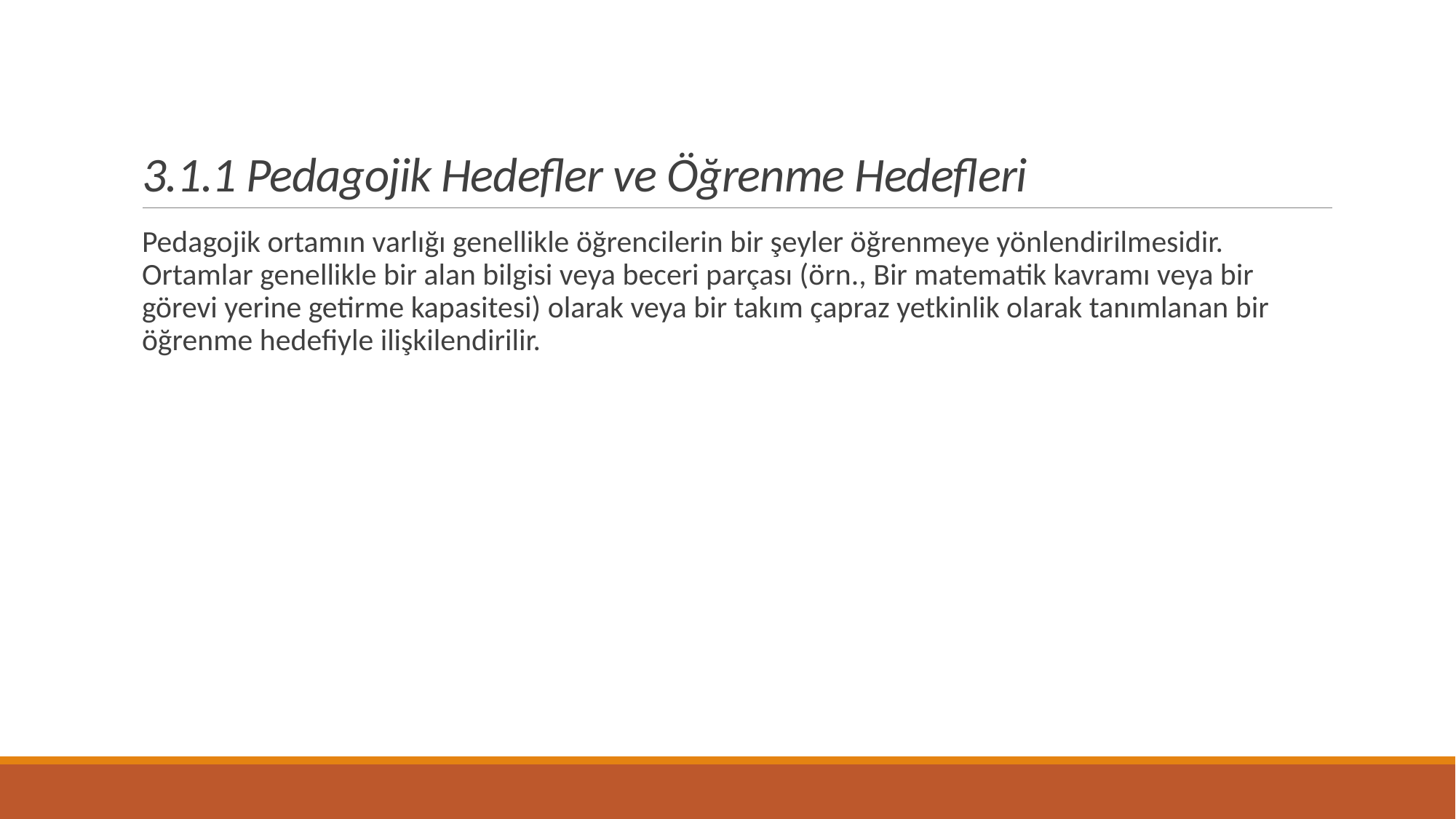

# 3.1.1 Pedagojik Hedefler ve Öğrenme Hedefleri
Pedagojik ortamın varlığı genellikle öğrencilerin bir şeyler öğrenmeye yönlendirilmesidir. Ortamlar genellikle bir alan bilgisi veya beceri parçası (örn., Bir matematik kavramı veya bir görevi yerine getirme kapasitesi) olarak veya bir takım çapraz yetkinlik olarak tanımlanan bir öğrenme hedefiyle ilişkilendirilir.